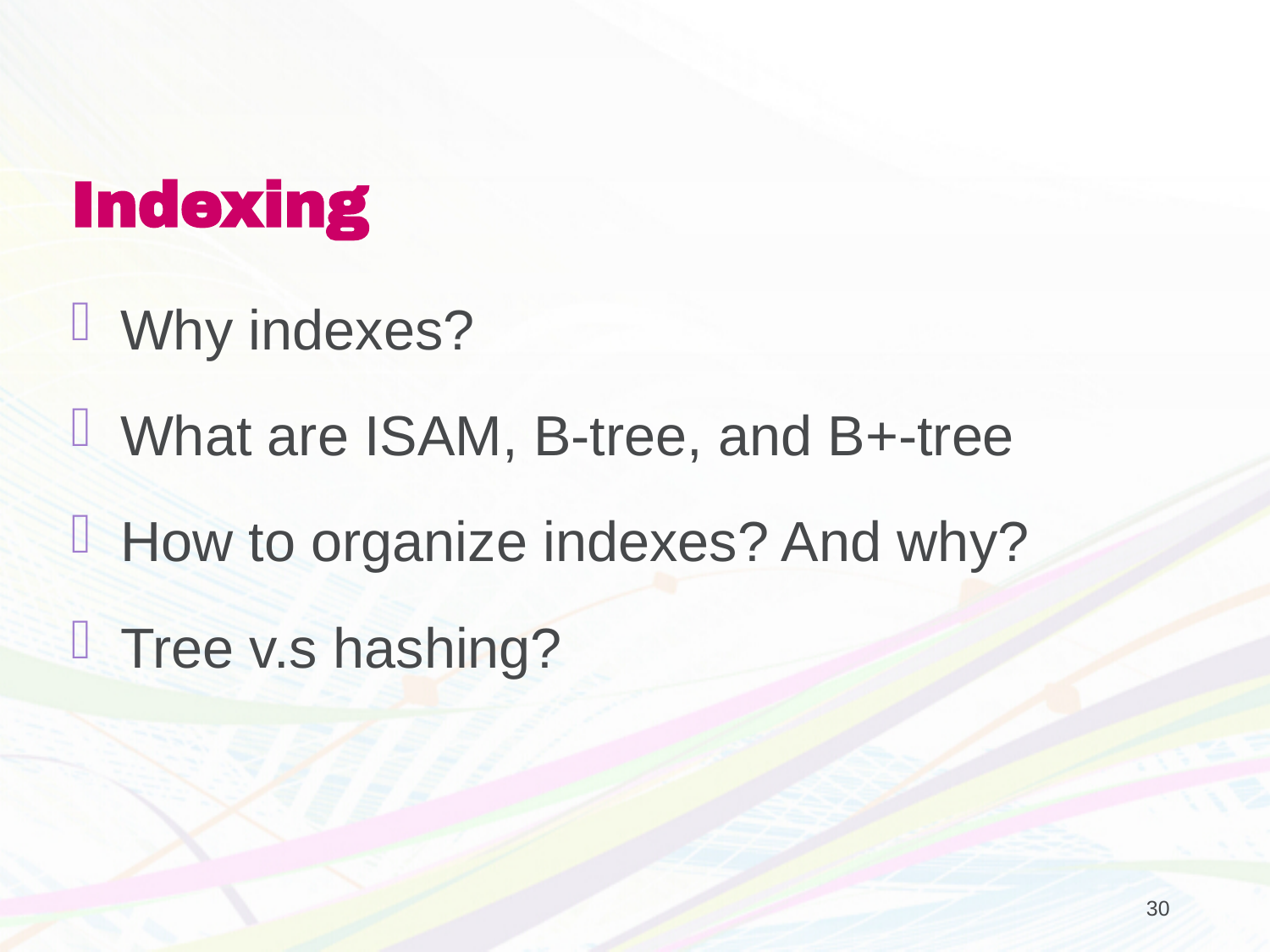

# Indexing
Why indexes?
What are ISAM, B-tree, and B+-tree
How to organize indexes? And why?
Tree v.s hashing?
30